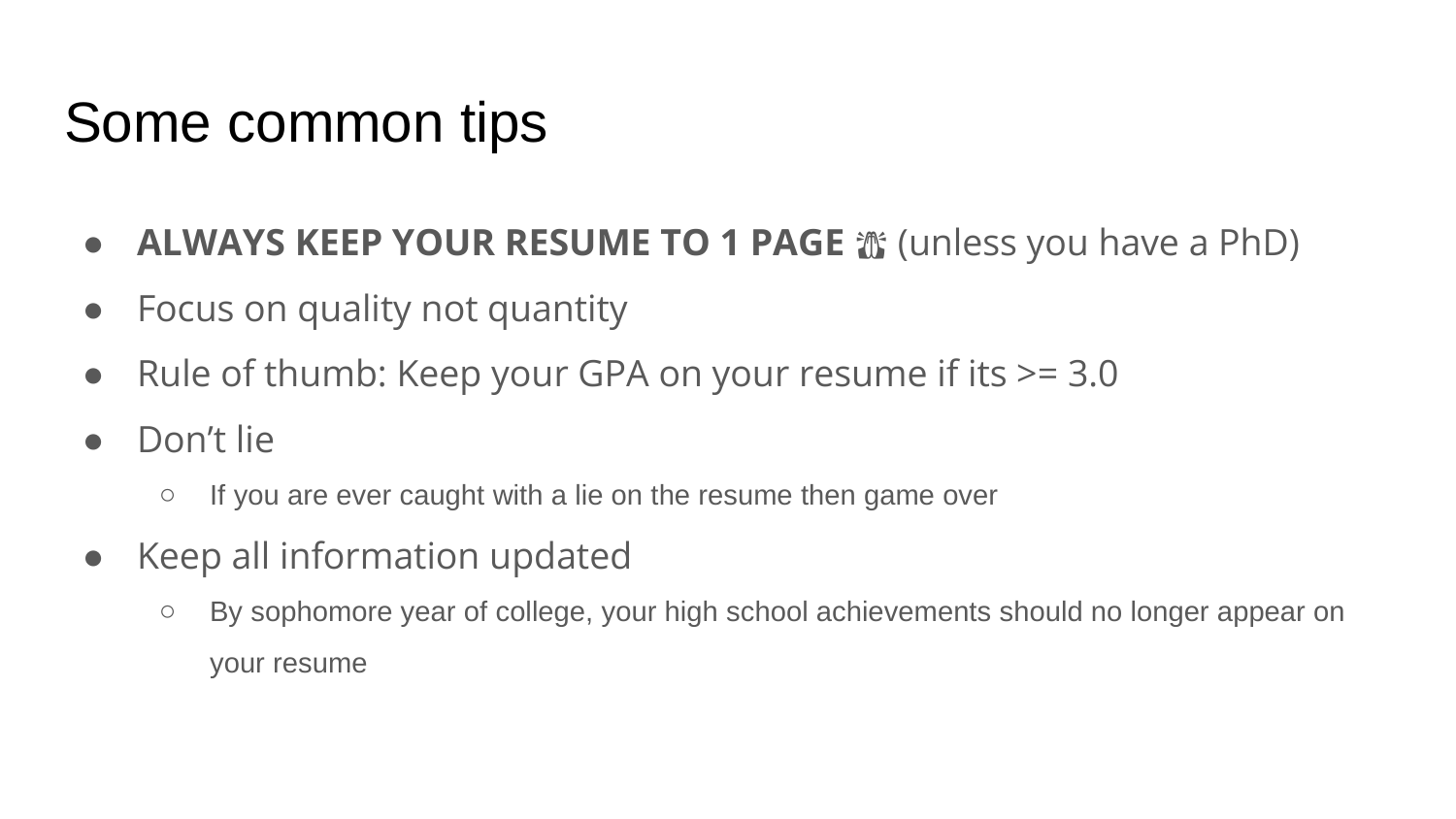

# Some common tips
ALWAYS KEEP YOUR RESUME TO 1 PAGE 🙏 (unless you have a PhD)
Focus on quality not quantity
Rule of thumb: Keep your GPA on your resume if its >= 3.0
Don’t lie
If you are ever caught with a lie on the resume then game over
Keep all information updated
By sophomore year of college, your high school achievements should no longer appear on your resume